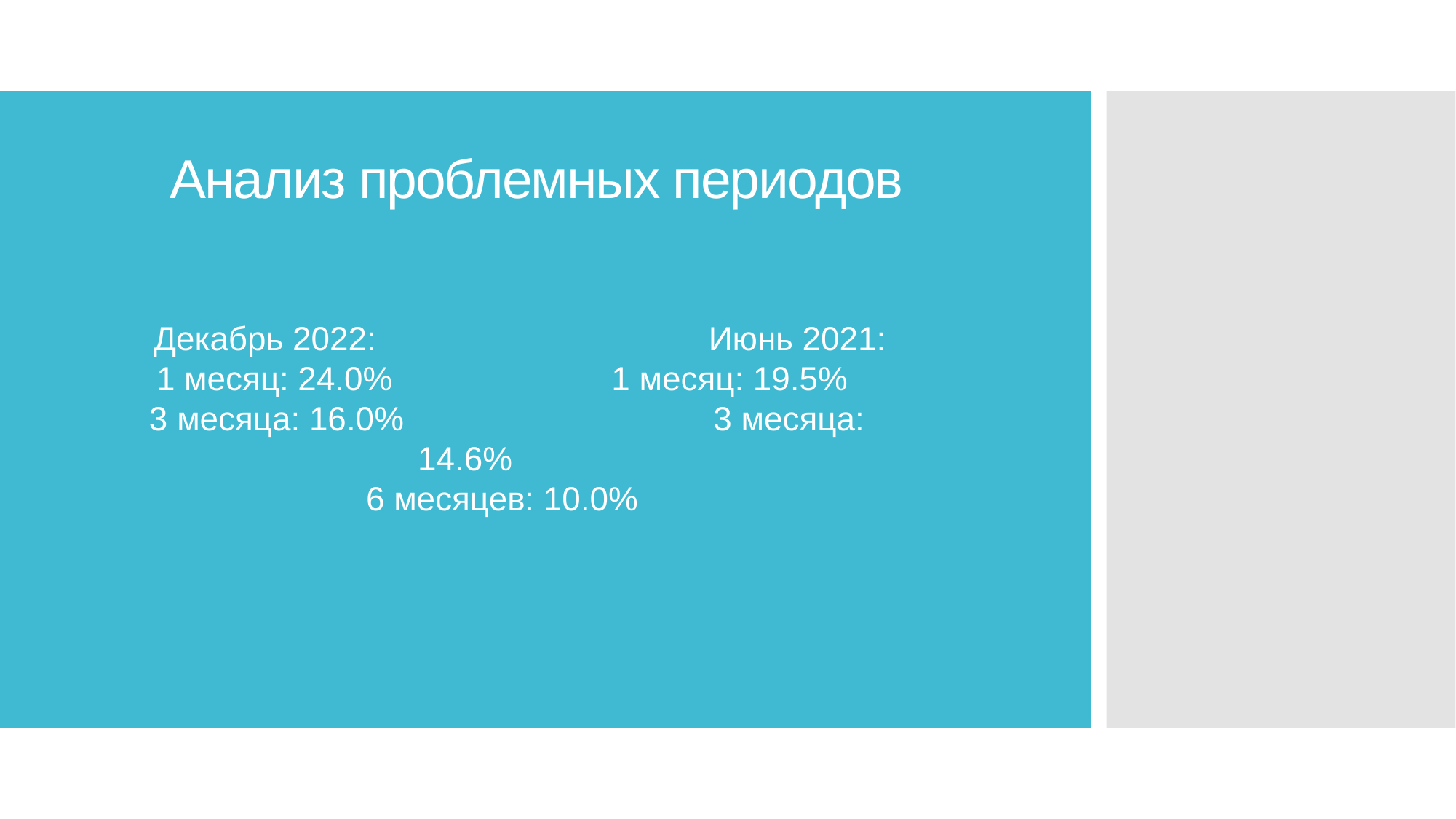

# Анализ проблемных периодов
	Декабрь 2022:			 Июнь 2021:
        1 месяц: 24.0%		          1 месяц: 19.5%
        3 месяца: 16.0%		          3 месяца: 14.6%
       6 месяцев: 10.0%